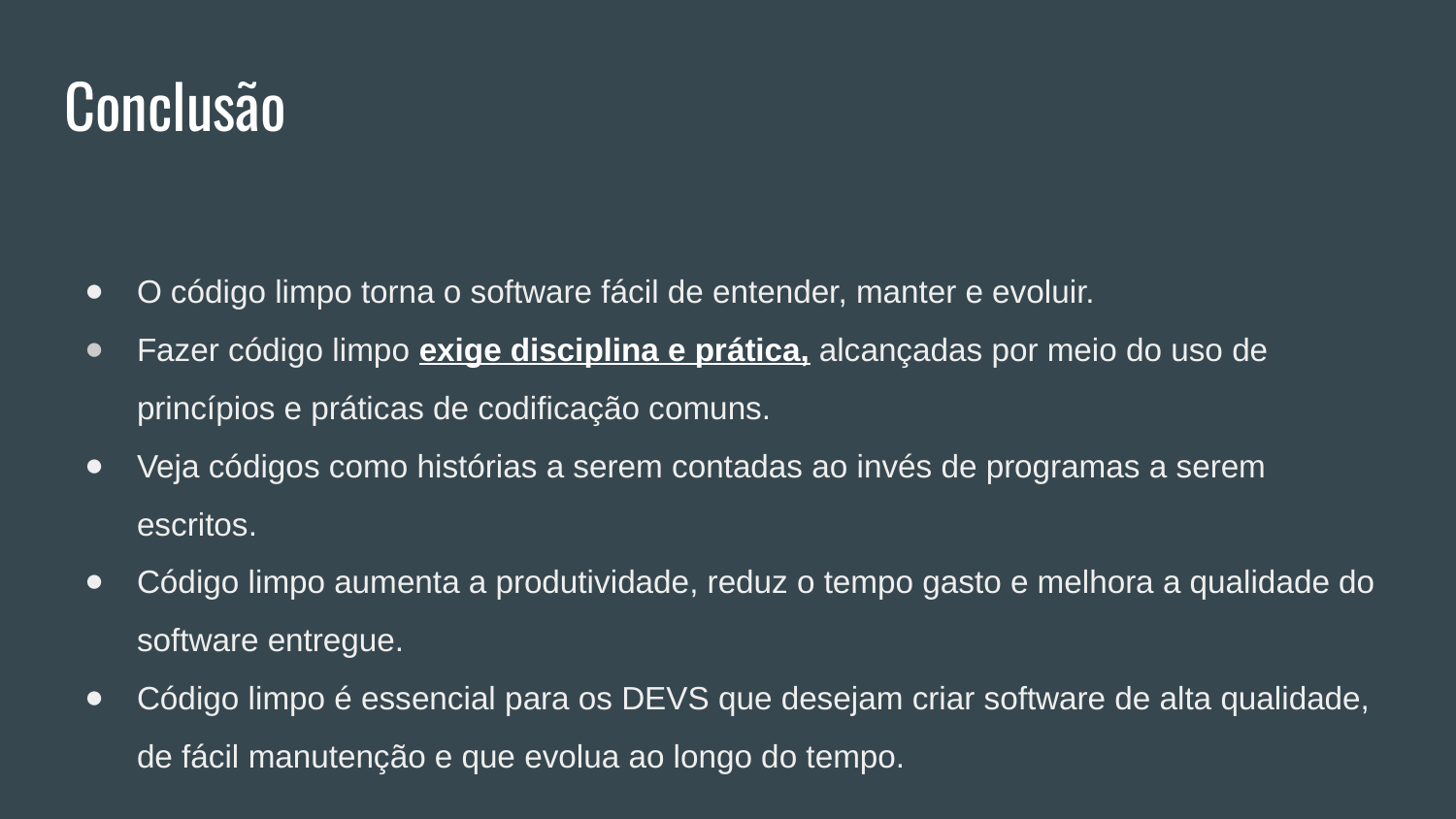

# Conclusão
O código limpo torna o software fácil de entender, manter e evoluir.
Fazer código limpo exige disciplina e prática, alcançadas por meio do uso de princípios e práticas de codificação comuns.
Veja códigos como histórias a serem contadas ao invés de programas a serem escritos.
Código limpo aumenta a produtividade, reduz o tempo gasto e melhora a qualidade do software entregue.
Código limpo é essencial para os DEVS que desejam criar software de alta qualidade, de fácil manutenção e que evolua ao longo do tempo.